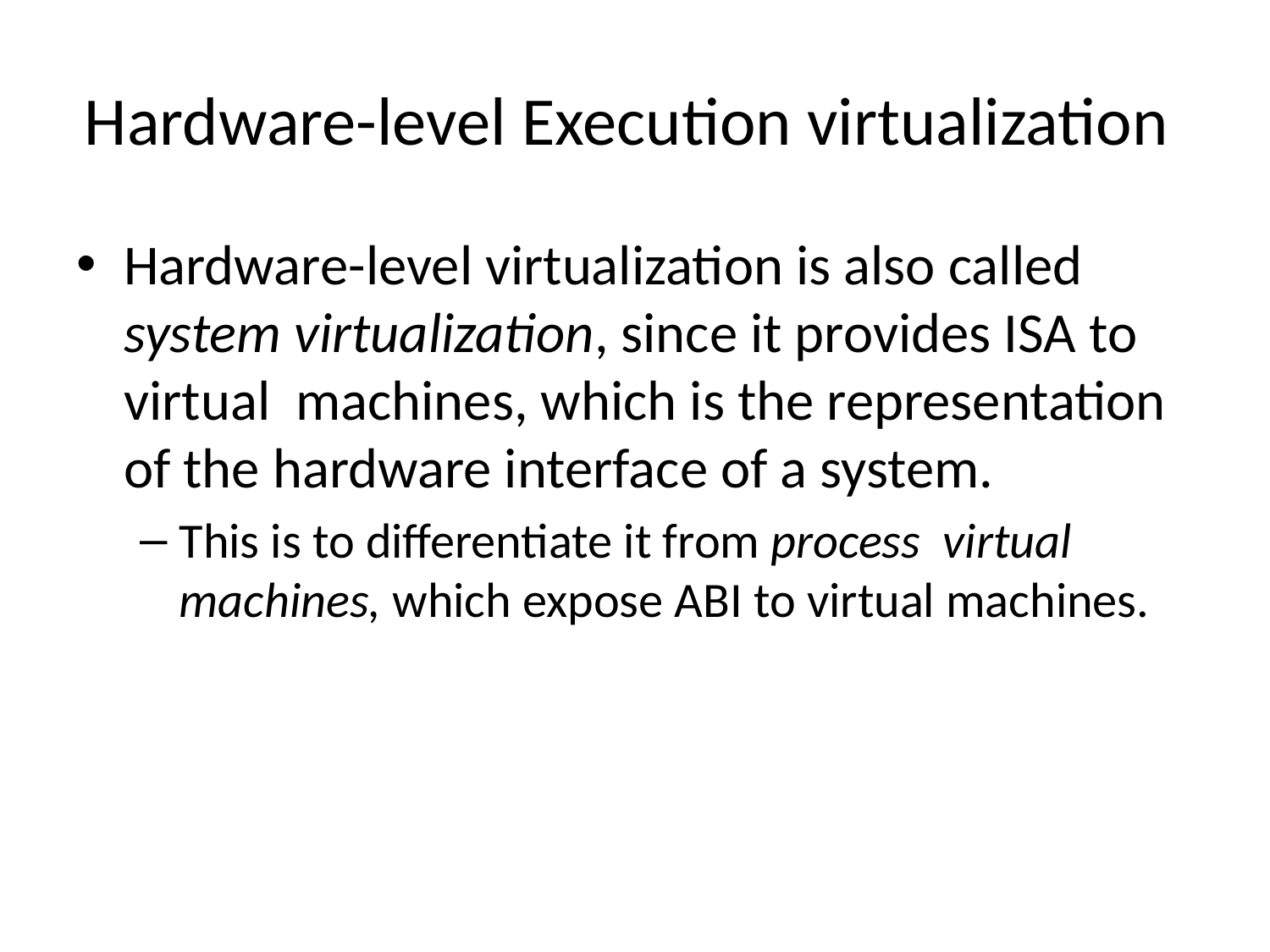

# Hardware-level Execution virtualization
Hardware-level virtualization is also called  system virtualization, since it provides ISA to virtual  machines, which is the representation of the hardware interface of a system.
This is to differentiate it from process  virtual machines, which expose ABI to virtual machines.